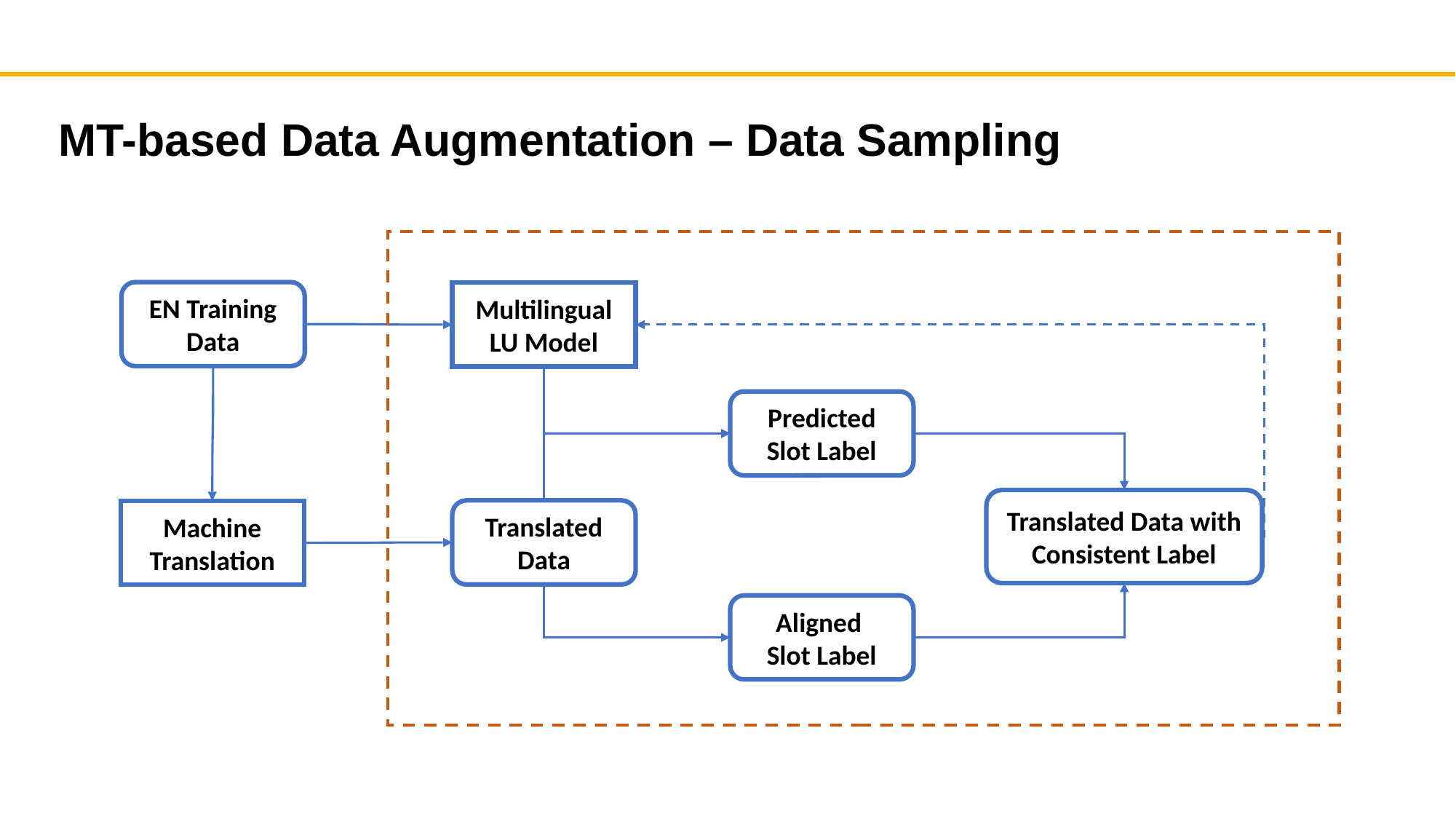

MT-based Data Augmentation – Data Sampling

EN Training Data
Multilingual LU Model
Predicted Slot Label
Translated Data with Consistent Label
Translated
Data
Machine Translation
Aligned
Slot Label